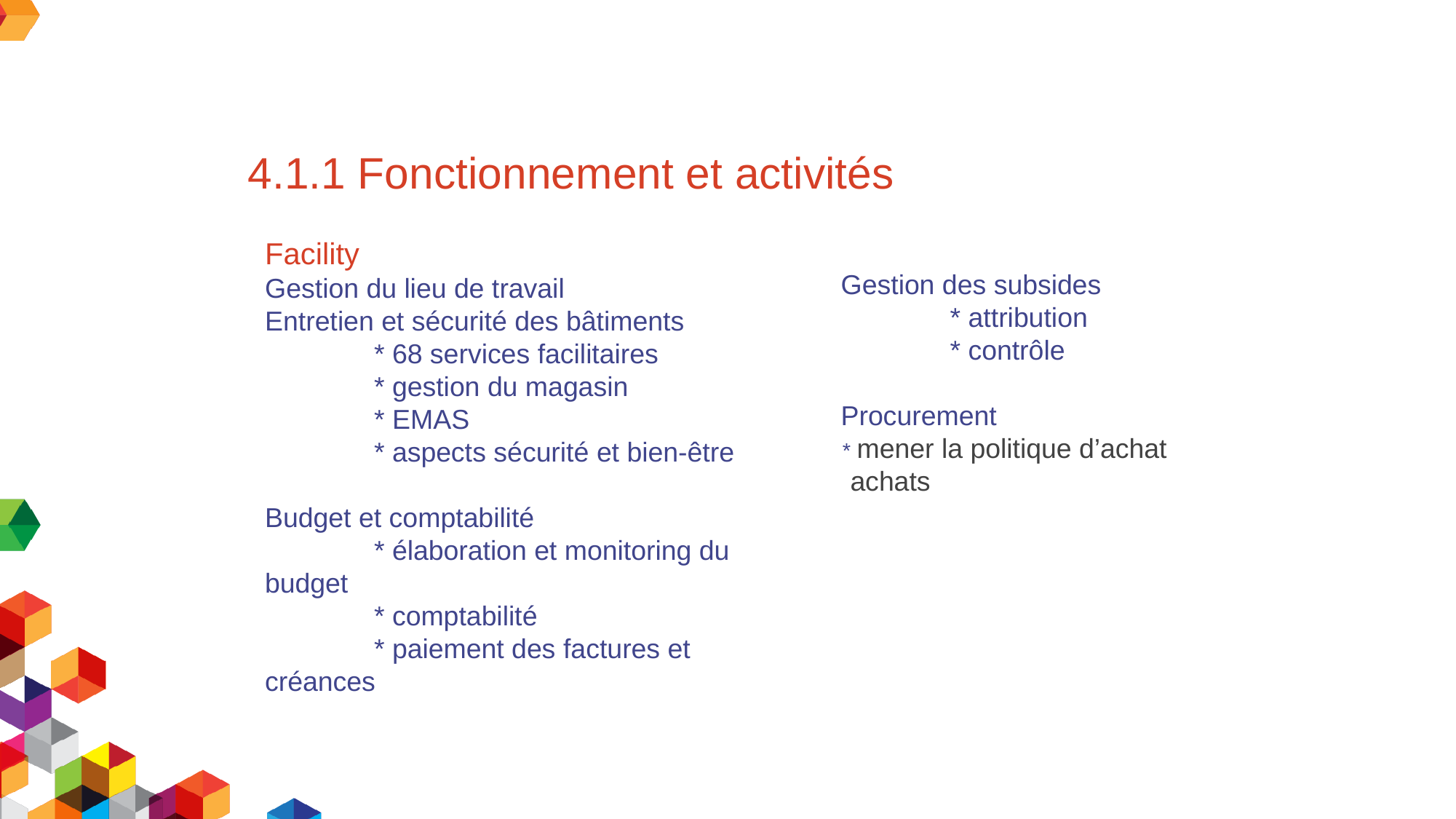

4.1.1 Fonctionnement et activités

Gestion des subsides
	* attribution
	* contrôle

Procurement
* mener la politique d’achat
 achats

Facility
Gestion du lieu de travail
Entretien et sécurité des bâtiments
	* 68 services facilitaires
	* gestion du magasin
	* EMAS
	* aspects sécurité et bien-être

Budget et comptabilité
	* élaboration et monitoring du budget
	* comptabilité
	* paiement des factures et créances